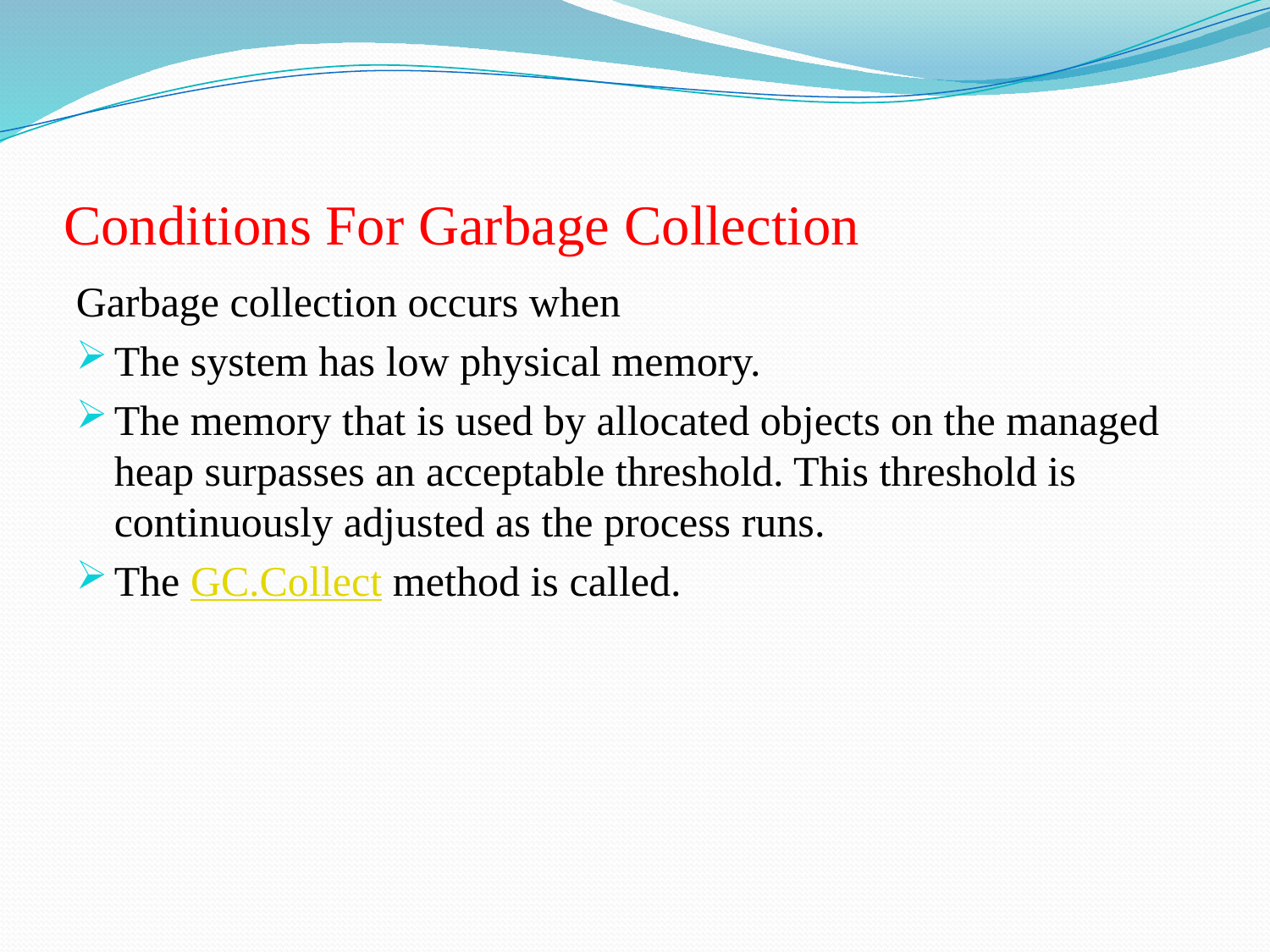

# Conditions For Garbage Collection
Garbage collection occurs when
The system has low physical memory.
The memory that is used by allocated objects on the managed heap surpasses an acceptable threshold. This threshold is continuously adjusted as the process runs.
The GC.Collect method is called.